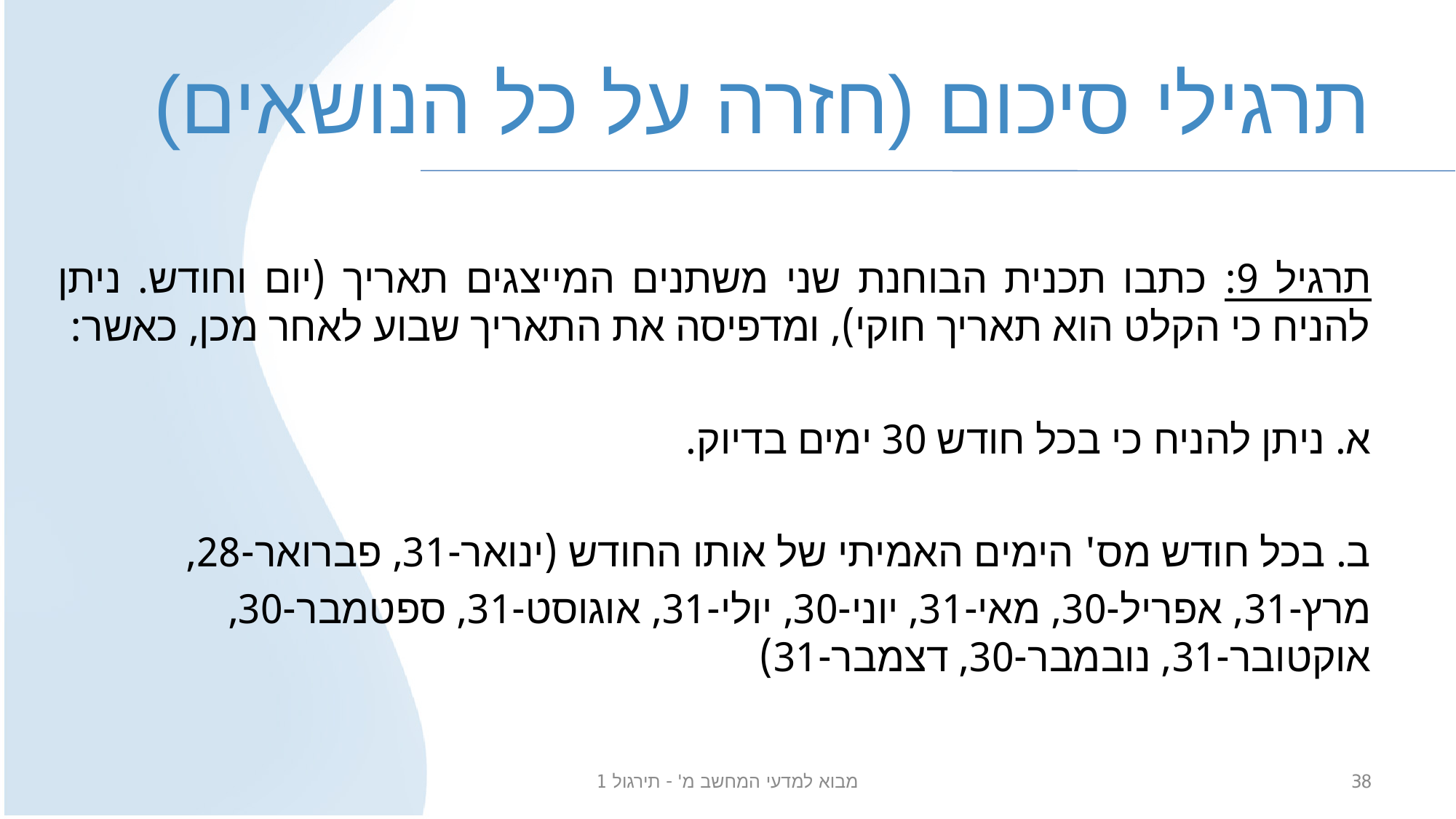

# תרגילי סיכום (חזרה על כל הנושאים)

תרגיל 9: כתבו תכנית הבוחנת שני משתנים המייצגים תאריך (יום וחודש. ניתן להניח כי הקלט הוא תאריך חוקי), ומדפיסה את התאריך שבוע לאחר מכן, כאשר:

א. ניתן להניח כי בכל חודש 30 ימים בדיוק.

ב. בכל חודש מס' הימים האמיתי של אותו החודש (ינואר-31, פברואר-28,
מרץ-31, אפריל-30, מאי-31, יוני-30, יולי-31, אוגוסט-31, ספטמבר-30, אוקטובר-31, נובמבר-30, דצמבר-31)

מבוא למדעי המחשב מ' - תירגול 1
38